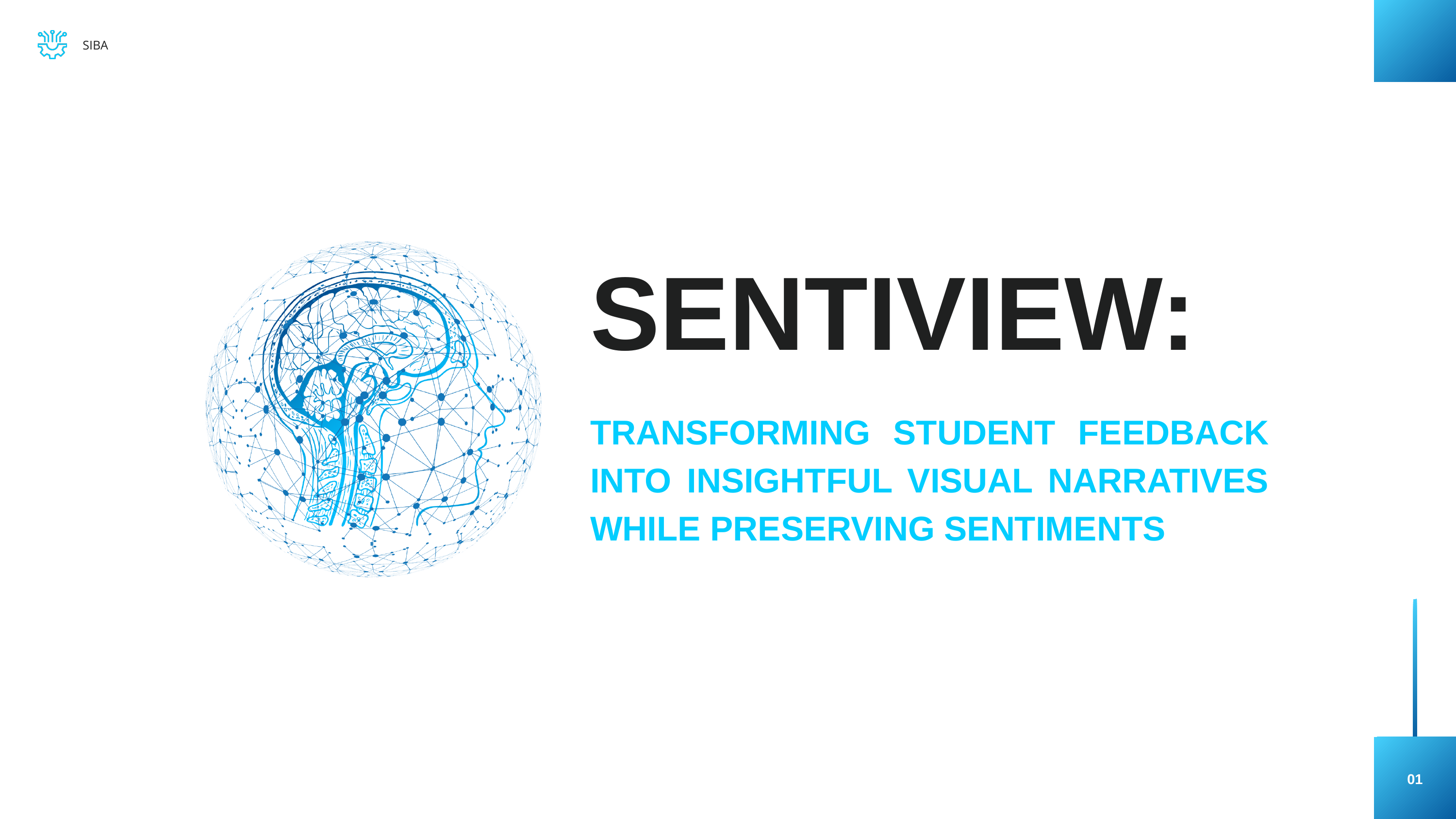

SIBA
SENTIVIEW:

TRANSFORMING STUDENT FEEDBACK INTO INSIGHTFUL VISUAL NARRATIVES WHILE PRESERVING SENTIMENTS

01